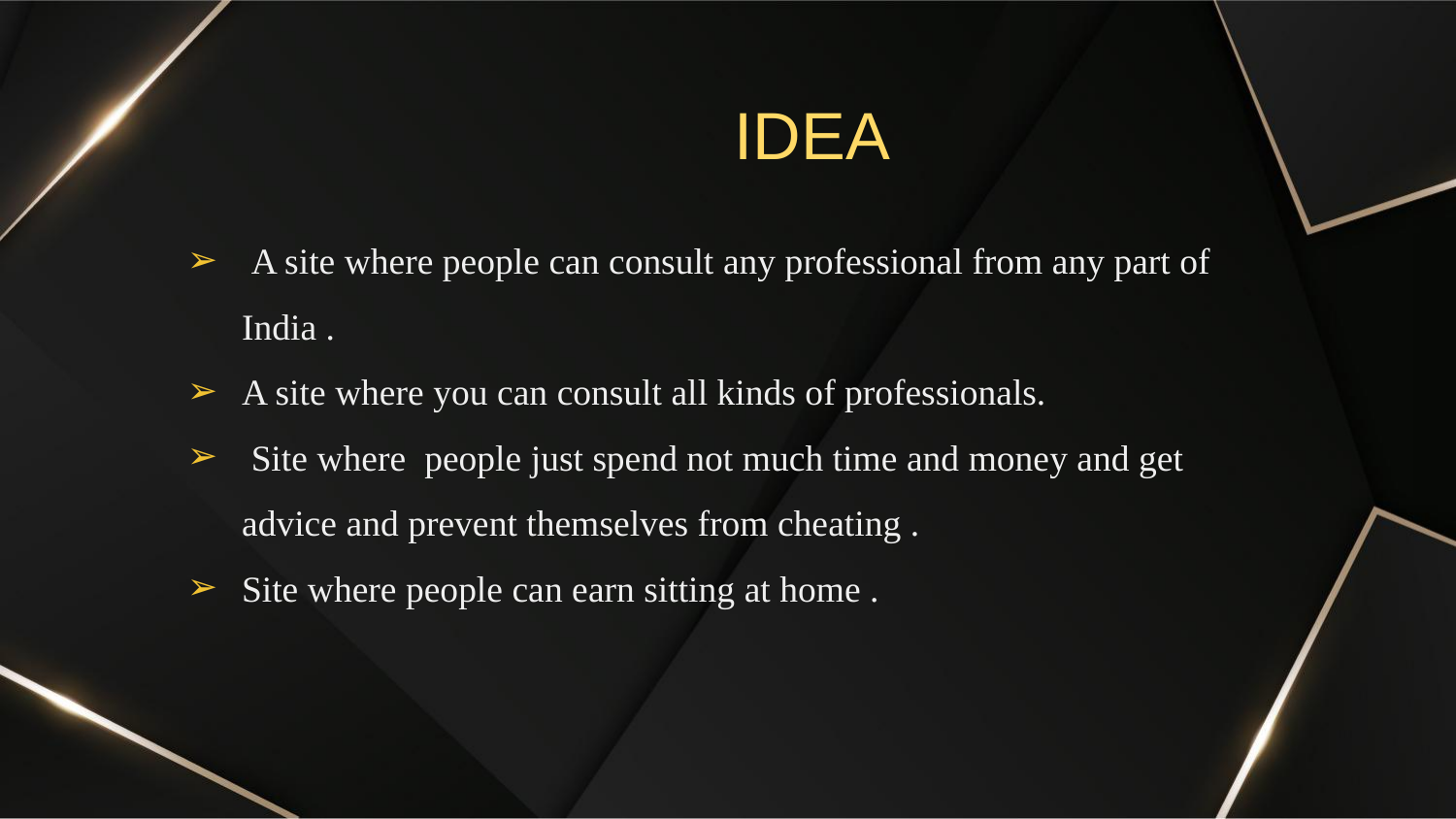

# IDEA
 A site where people can consult any professional from any part of India .
A site where you can consult all kinds of professionals.
 Site where  people just spend not much time and money and get advice and prevent themselves from cheating .
Site where people can earn sitting at home .